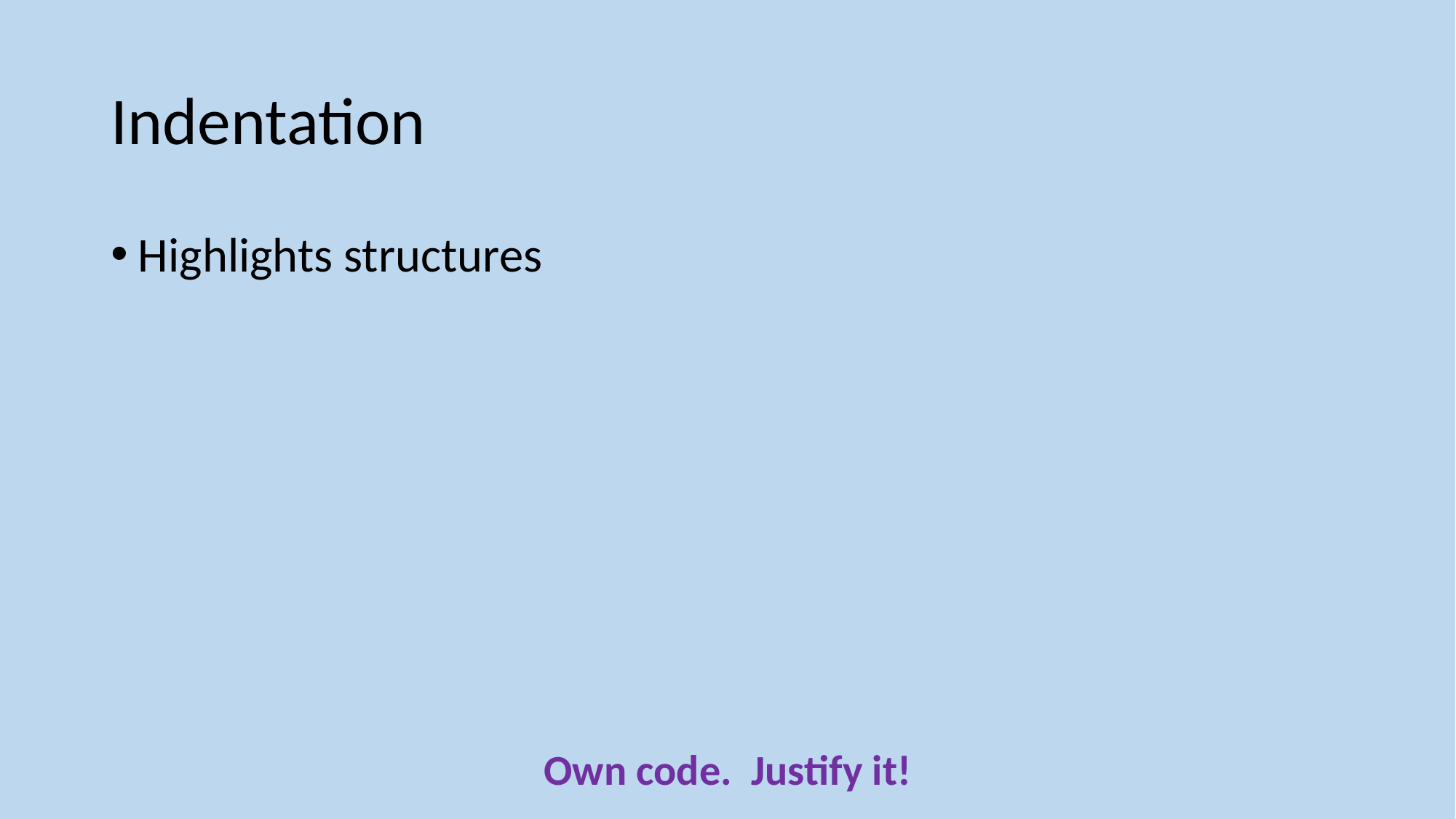

# Indentation
Highlights structures
Own code.  Justify it!